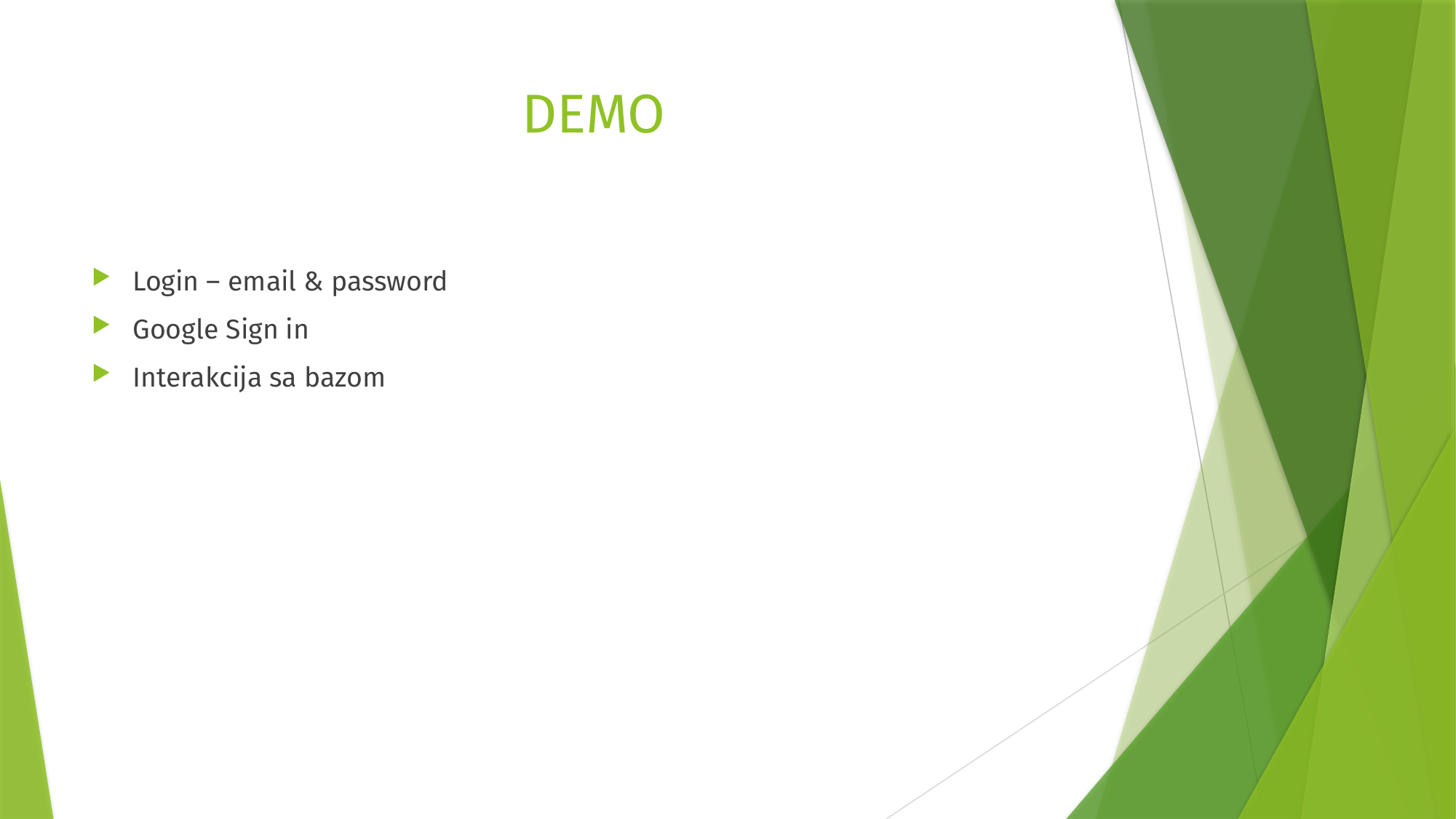

# DEMO
Login – email & password
Google Sign in
Interakcija sa bazom